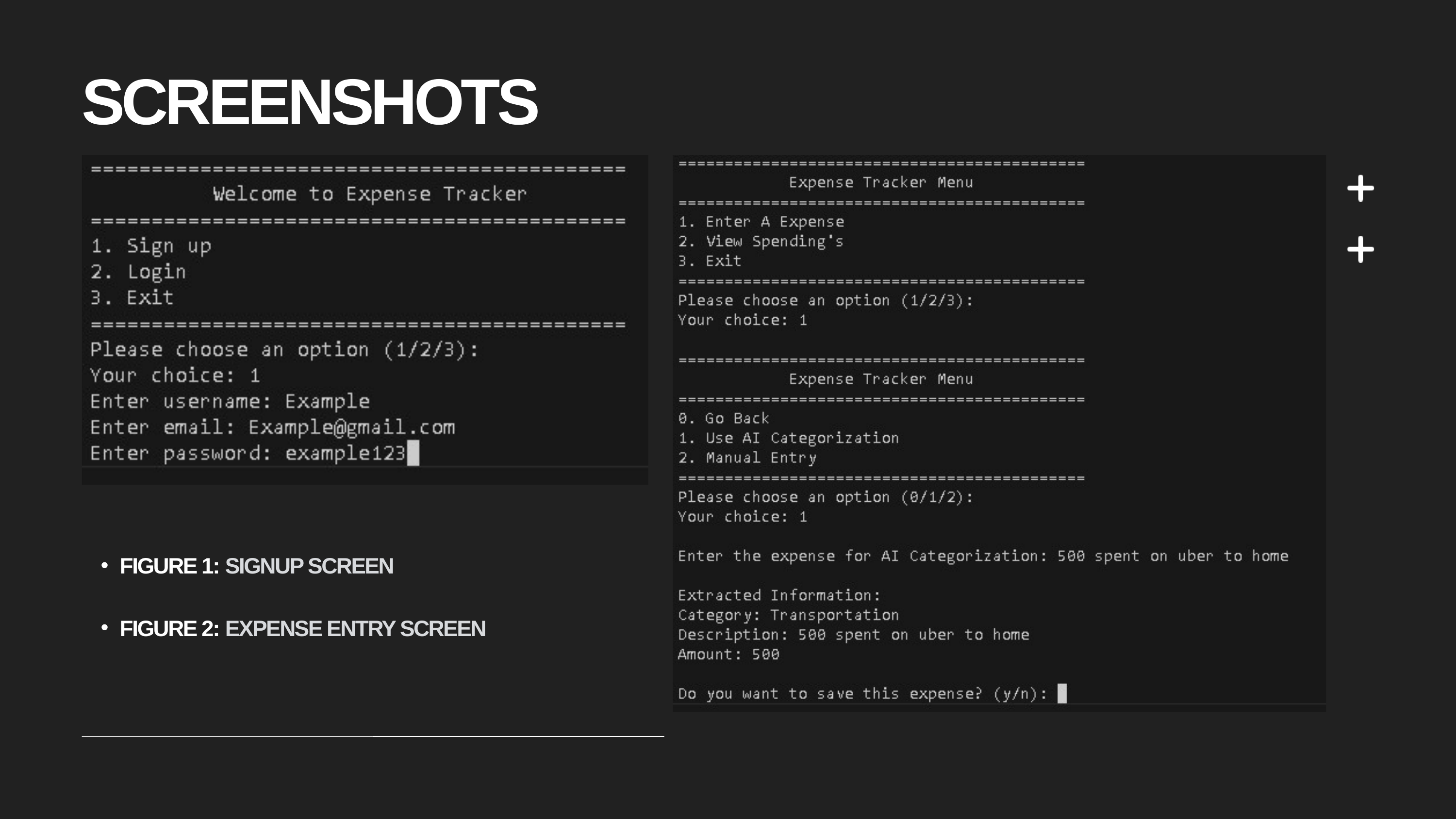

SCREENSHOTS

FIGURE 1: SIGNUP SCREEN

FIGURE 2: EXPENSE ENTRY SCREEN